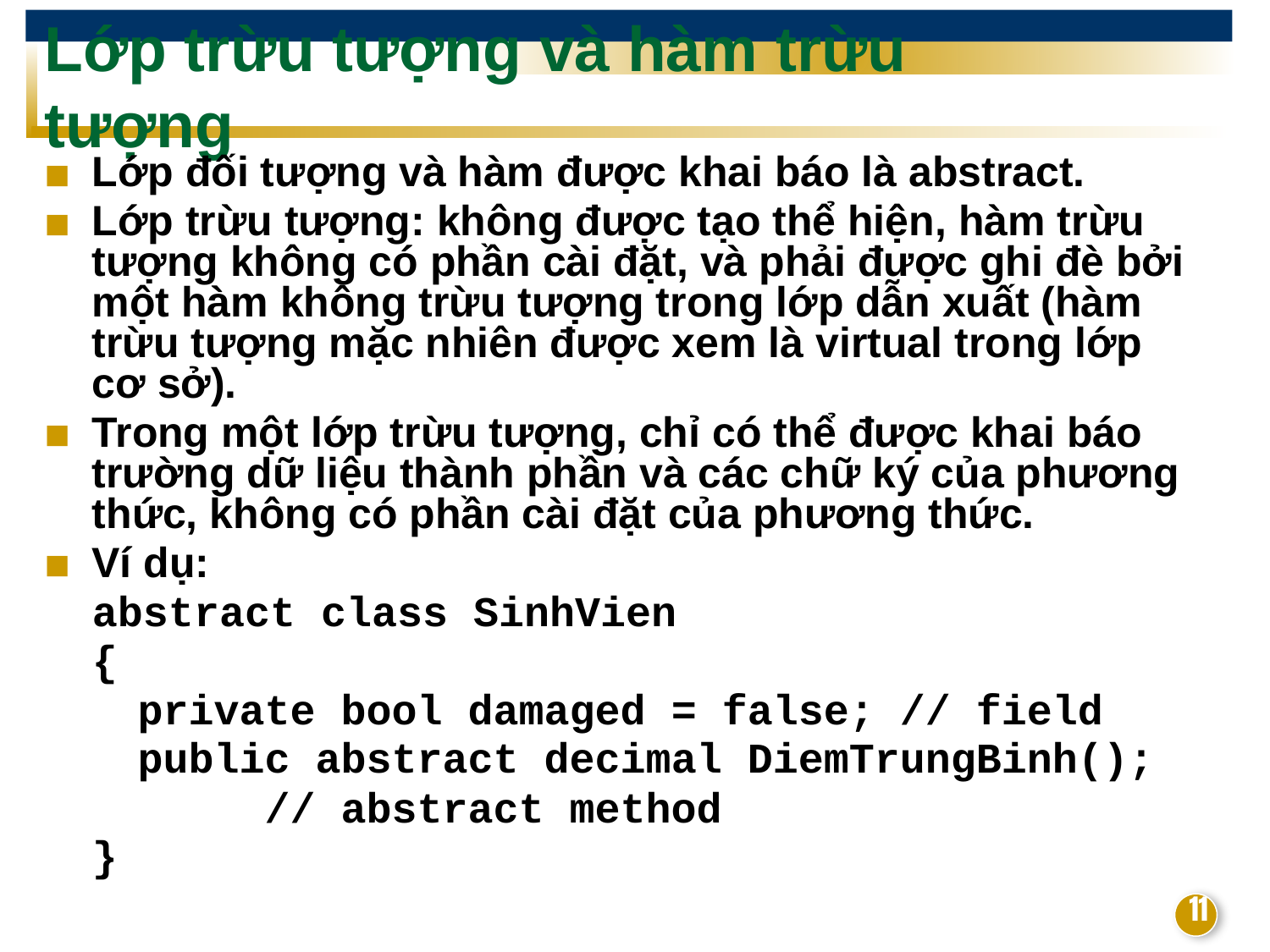

# Lớp trừu tượng và hàm trừu tượng
Lớp đối tượng và hàm được khai báo là abstract.
Lớp trừu tượng: không được tạo thể hiện, hàm trừu tượng không có phần cài đặt, và phải được ghi đè bởi một hàm không trừu tượng trong lớp dẫn xuất (hàm trừu tượng mặc nhiên được xem là virtual trong lớp cơ sở).
Trong một lớp trừu tượng, chỉ có thể được khai báo trường dữ liệu thành phần và các chữ ký của phương thức, không có phần cài đặt của phương thức.
Ví dụ:
abstract class SinhVien
{
	private bool damaged = false; // field
	public abstract decimal DiemTrungBinh();
		// abstract method
}
11